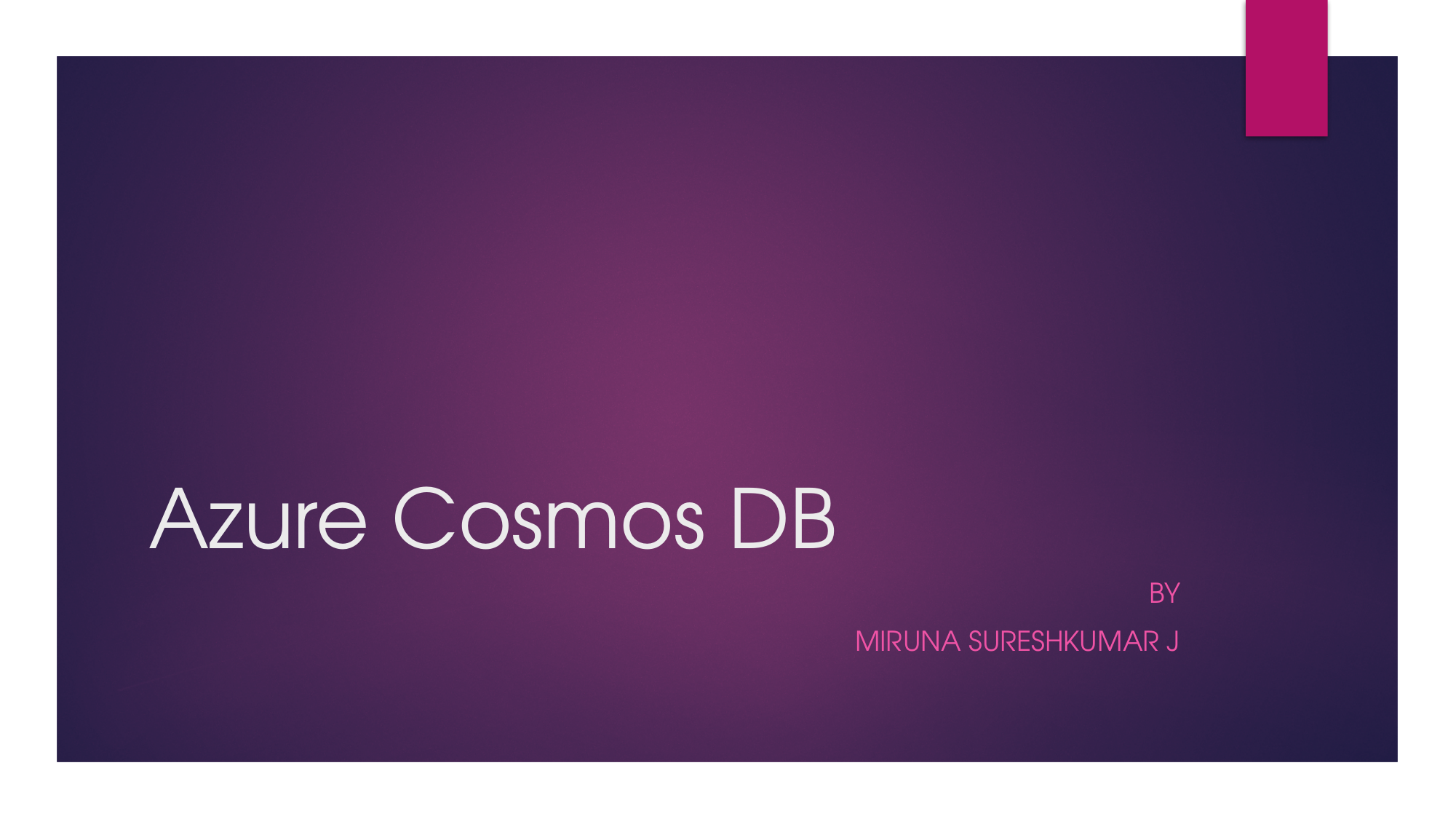

# Azure Cosmos DB
By
MIRUNA Sureshkumar J